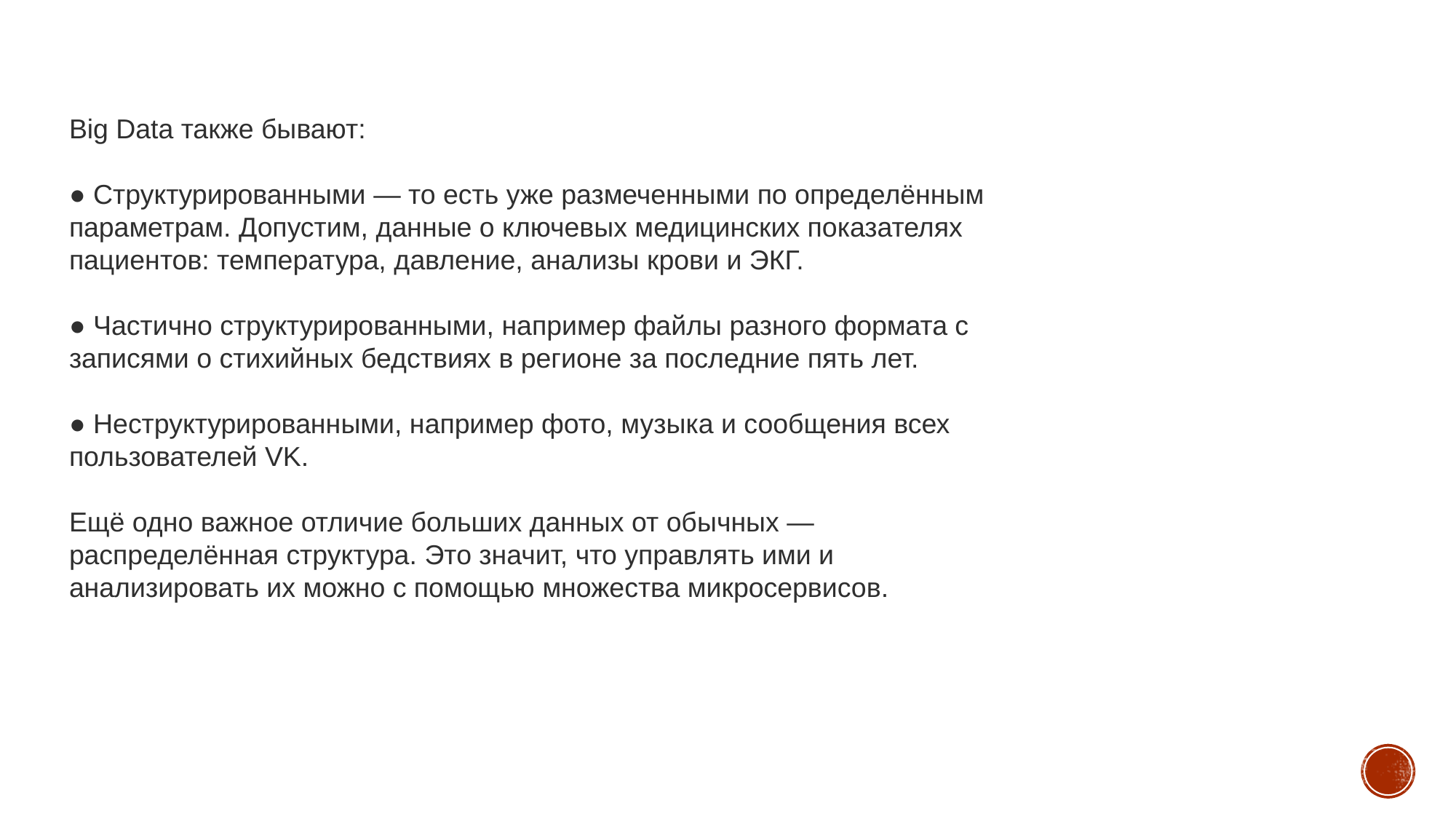

Big Data также бывают:
● Структурированными — то есть уже размеченными по определённым параметрам. Допустим, данные о ключевых медицинских показателях пациентов: температура, давление, анализы крови и ЭКГ.
● Частично структурированными, например файлы разного формата с записями о стихийных бедствиях в регионе за последние пять лет.
● Неструктурированными, например фото, музыка и сообщения всех пользователей VK.
Ещё одно важное отличие больших данных от обычных — распределённая структура. Это значит, что управлять ими и анализировать их можно с помощью множества микросервисов.